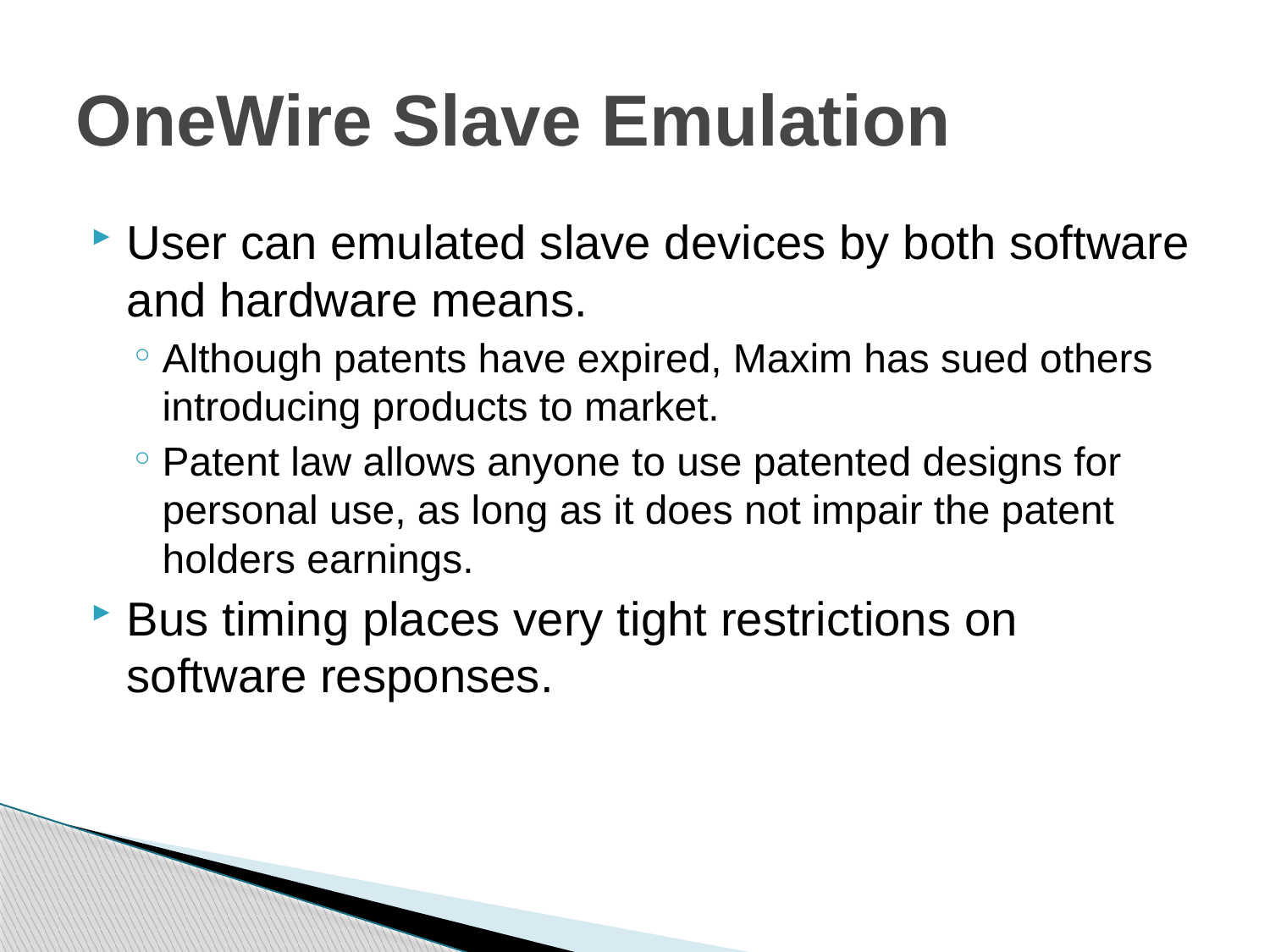

# OneWire Slave Emulation
User can emulated slave devices by both software and hardware means.
Although patents have expired, Maxim has sued others introducing products to market.
Patent law allows anyone to use patented designs for personal use, as long as it does not impair the patent holders earnings.
Bus timing places very tight restrictions on software responses.